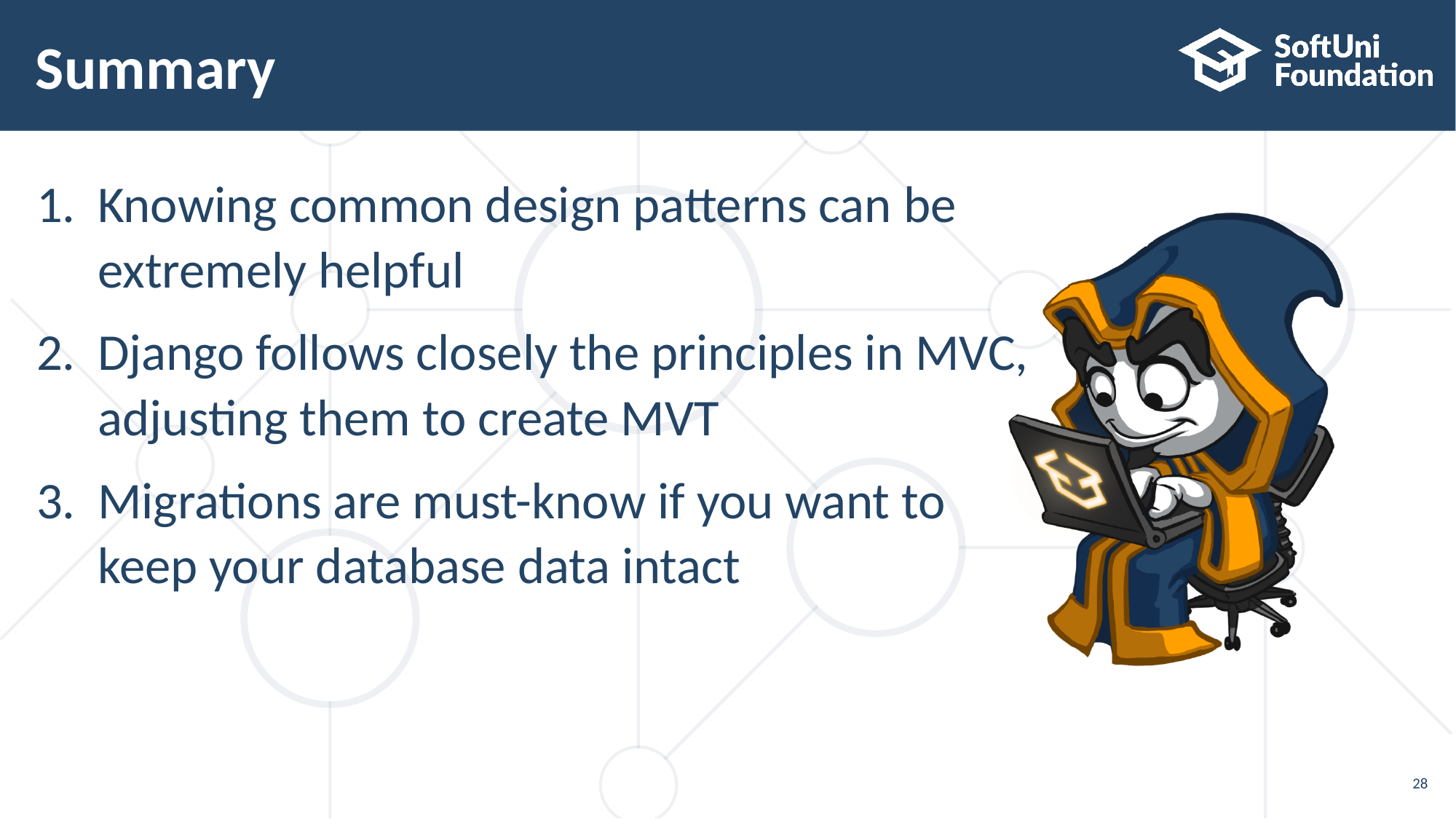

# Summary
Knowing common design patterns can be
extremely helpful
Django follows closely the principles in MVC,
adjusting them to create MVT
Migrations are must-know if you want to
keep your database data intact
28